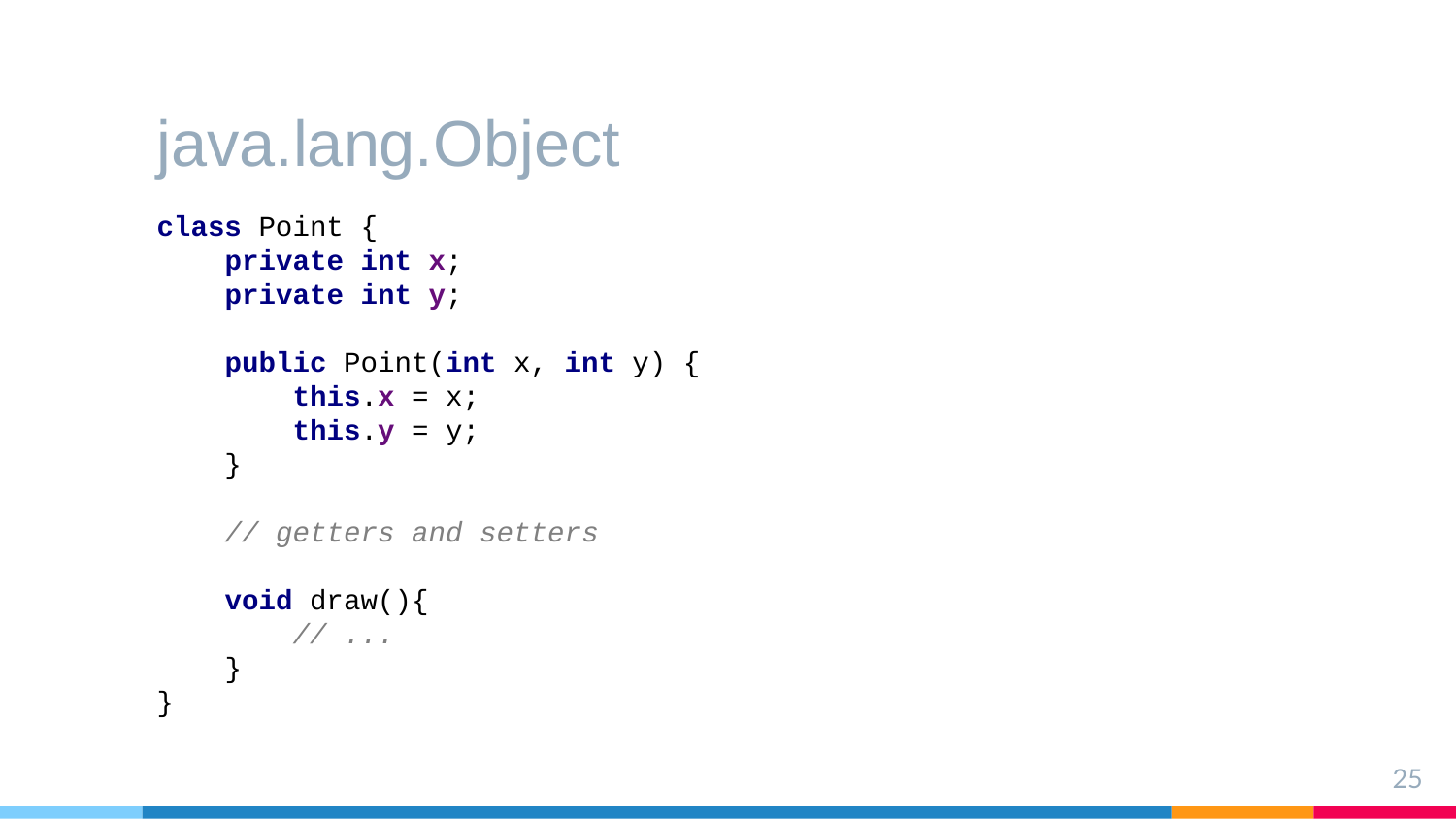

# java.lang.Object
class Point {
    private int x;
    private int y;
    public Point(int x, int y) {
        this.x = x;
        this.y = y;
    }
    // getters and setters
    void draw(){
        // ...
    }
}
25